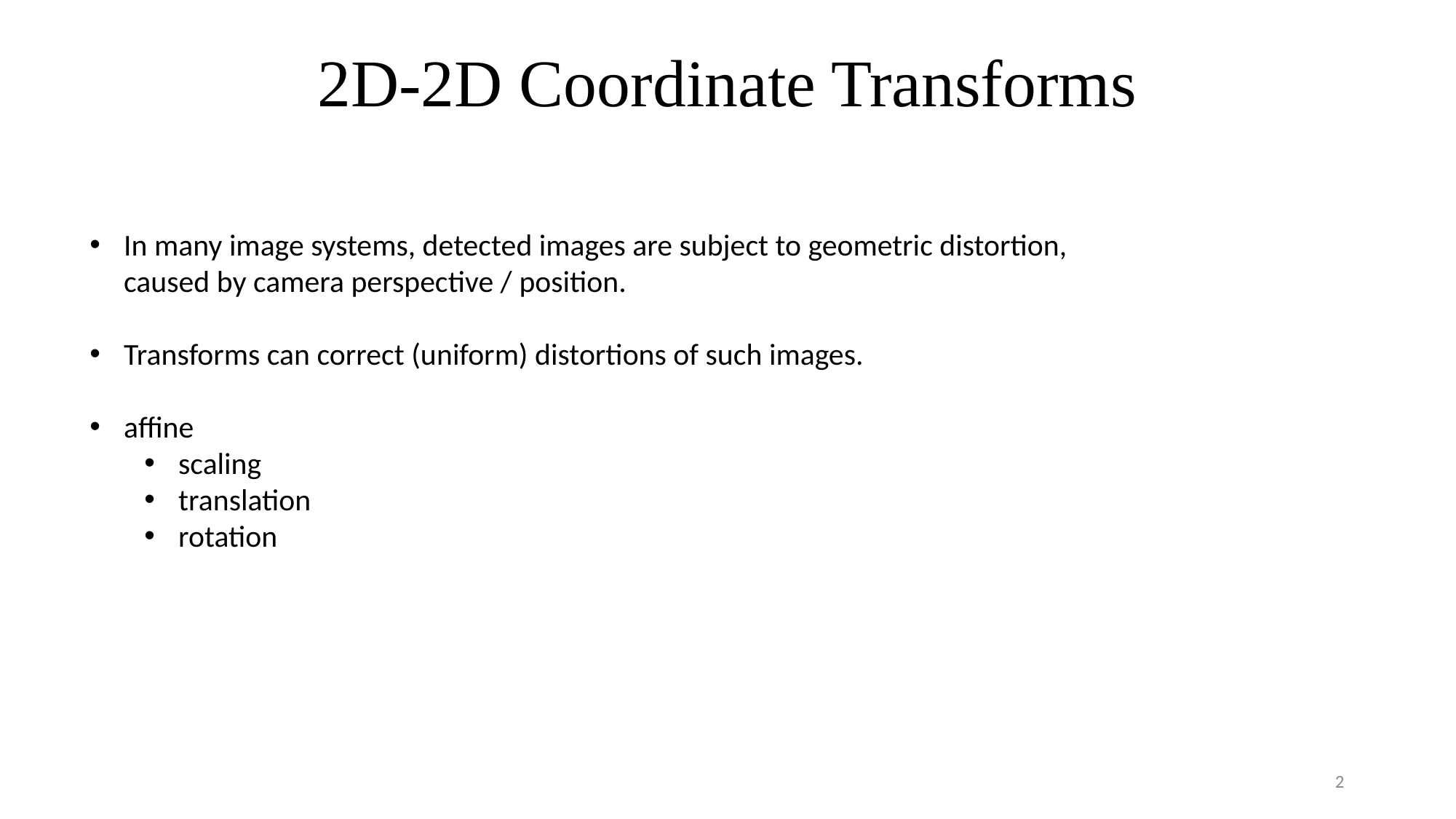

2D-2D Coordinate Transforms
In many image systems, detected images are subject to geometric distortion,
caused by camera perspective / position.

Transforms can correct (uniform) distortions of such images.

affine
scaling
translation
rotation

2